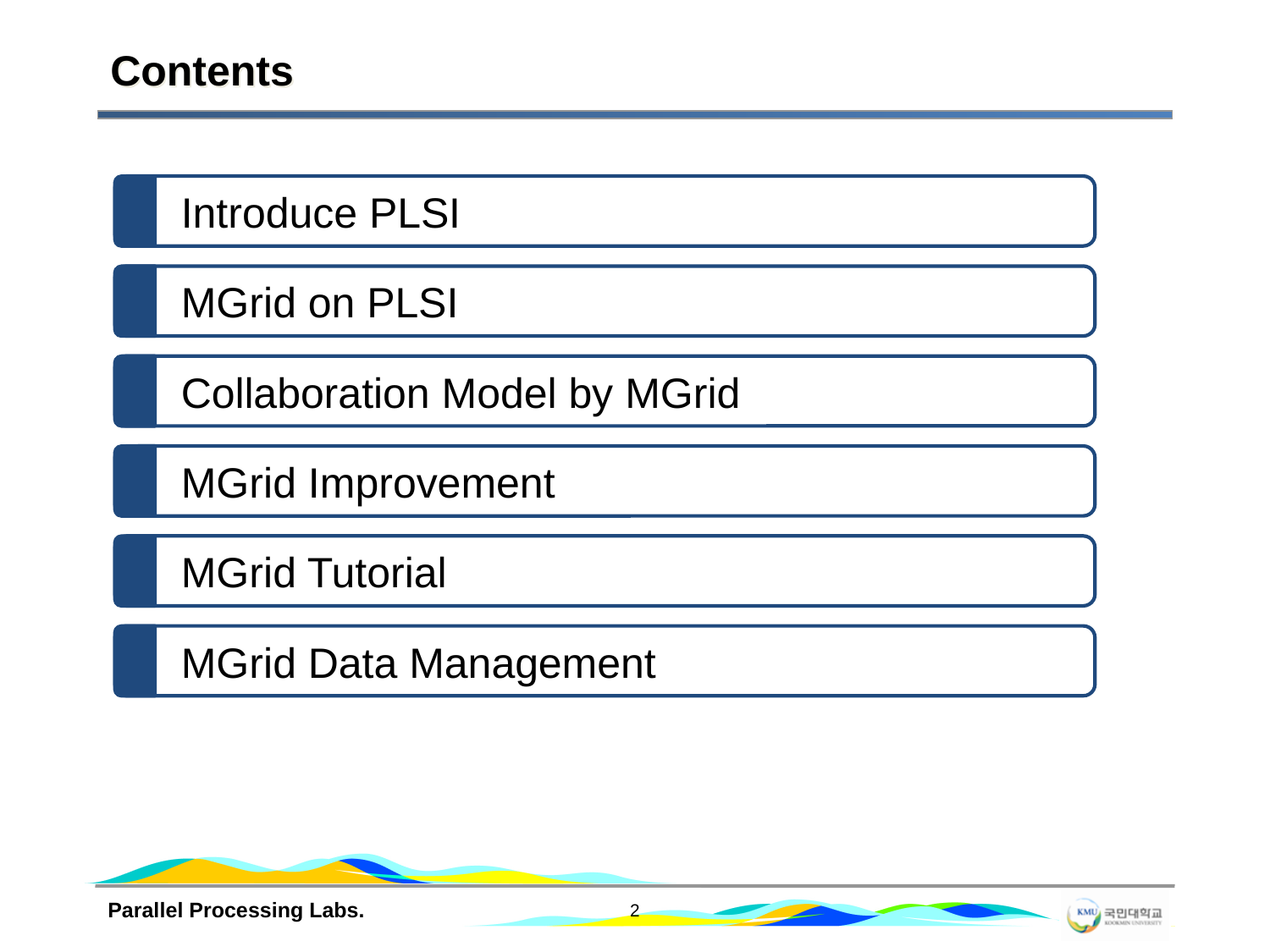

# Contents
Introduce PLSI

MGrid on PLSI

Collaboration Model by MGrid

MGrid Improvement

MGrid Tutorial

MGrid Data Management

Parallel Processing Labs.
2